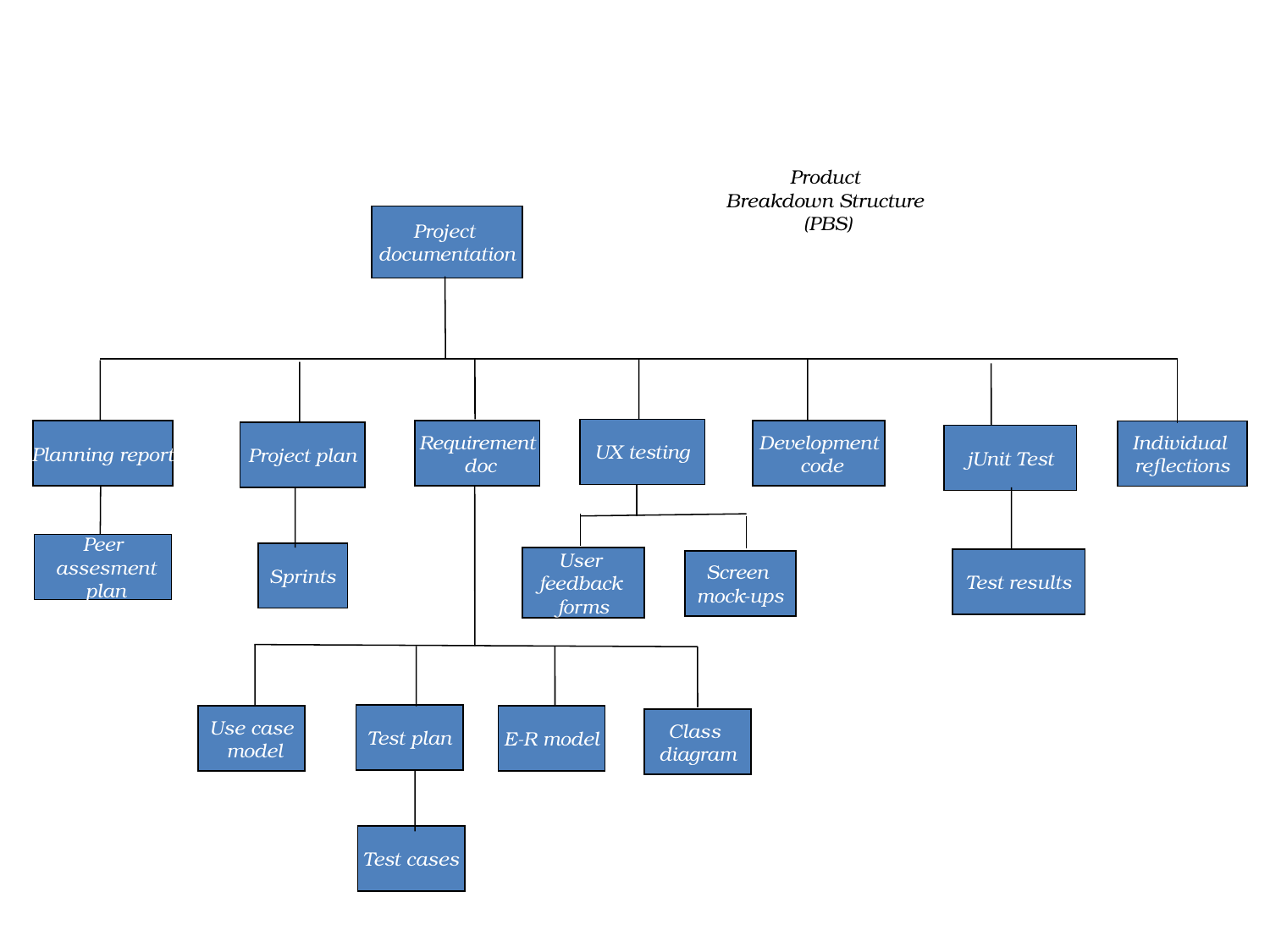

Product
 Breakdown Structure
 (PBS)
Project
documentation

UX testing
Planning report
Requirement
 doc
Development
 code
Individual
reflections
Project plan
jUnit Test

Peer
 assesment
 plan
Sprints
User
feedback
forms
Test results
Screen
mock-ups

Test plan
Use case
 model
E-R model
Class
diagram

Test cases